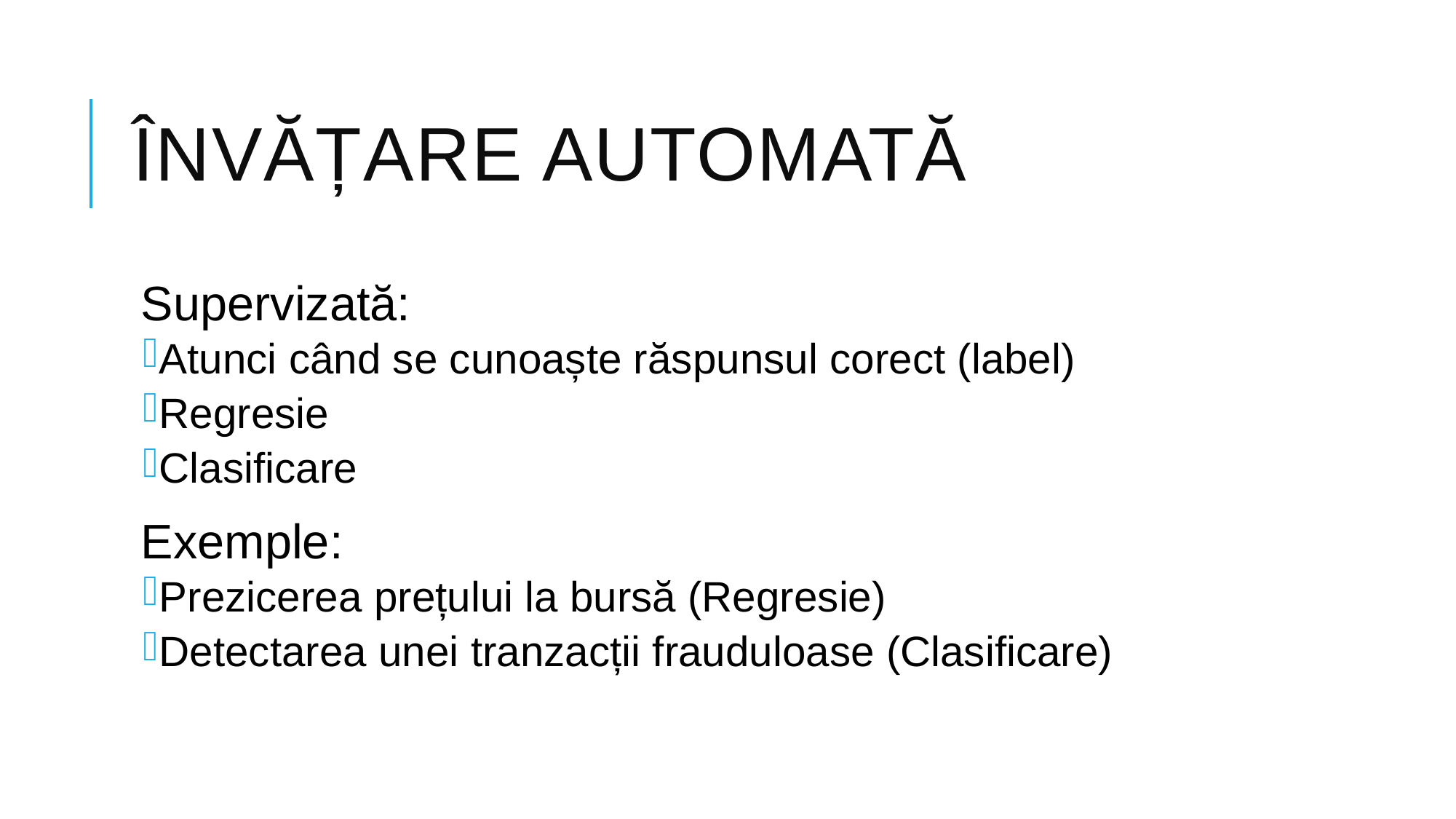

# Învățare AUTOMATĂ
Supervizată:
Atunci când se cunoaște răspunsul corect (label)
Regresie
Clasificare
Exemple:
Prezicerea prețului la bursă (Regresie)
Detectarea unei tranzacții frauduloase (Clasificare)